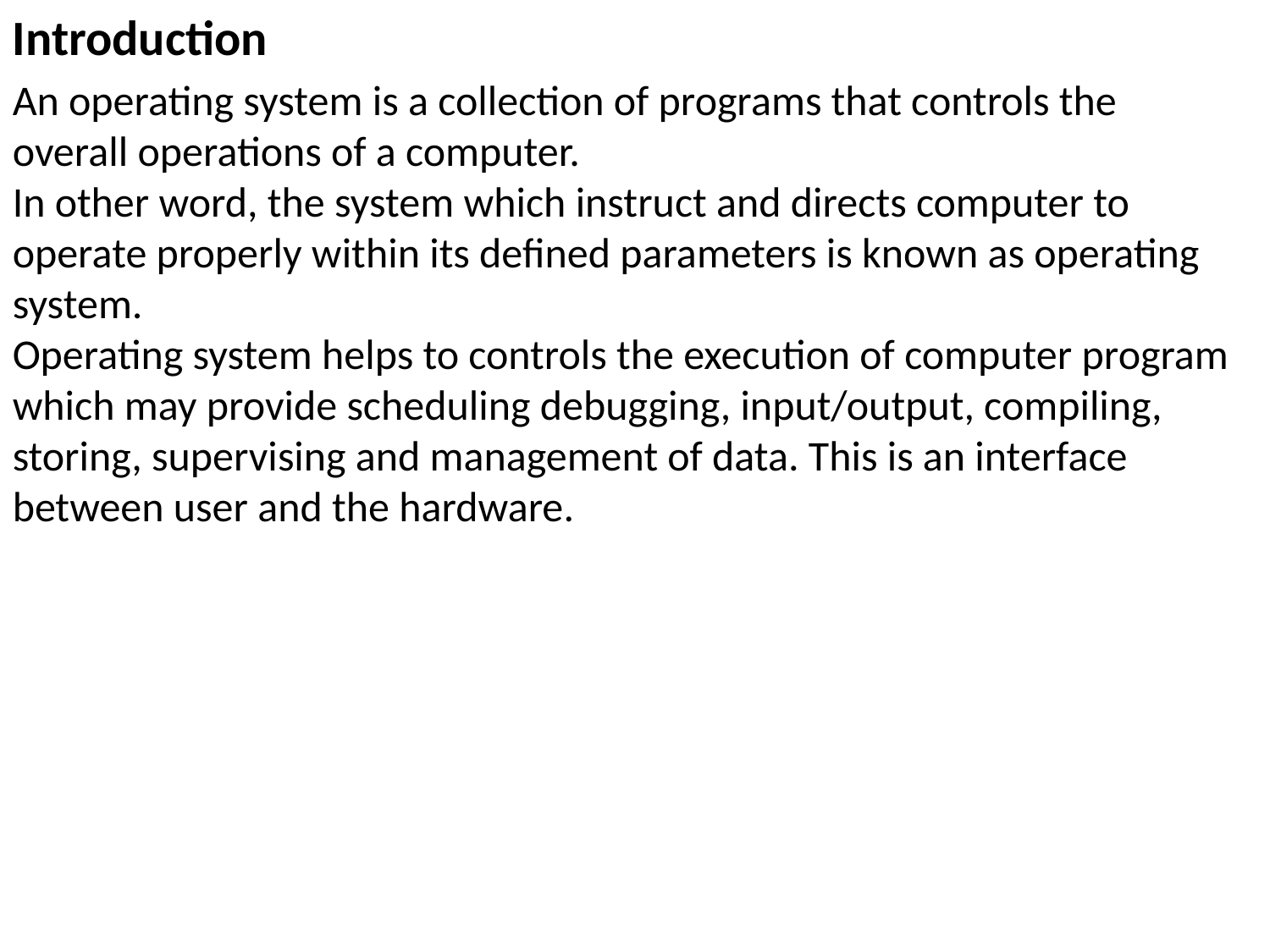

Introduction
An operating system is a collection of programs that controls the overall operations of a computer.
In other word, the system which instruct and directs computer to operate properly within its defined parameters is known as operating system.
Operating system helps to controls the execution of computer program which may provide scheduling debugging, input/output, compiling, storing, supervising and management of data. This is an interface between user and the hardware.